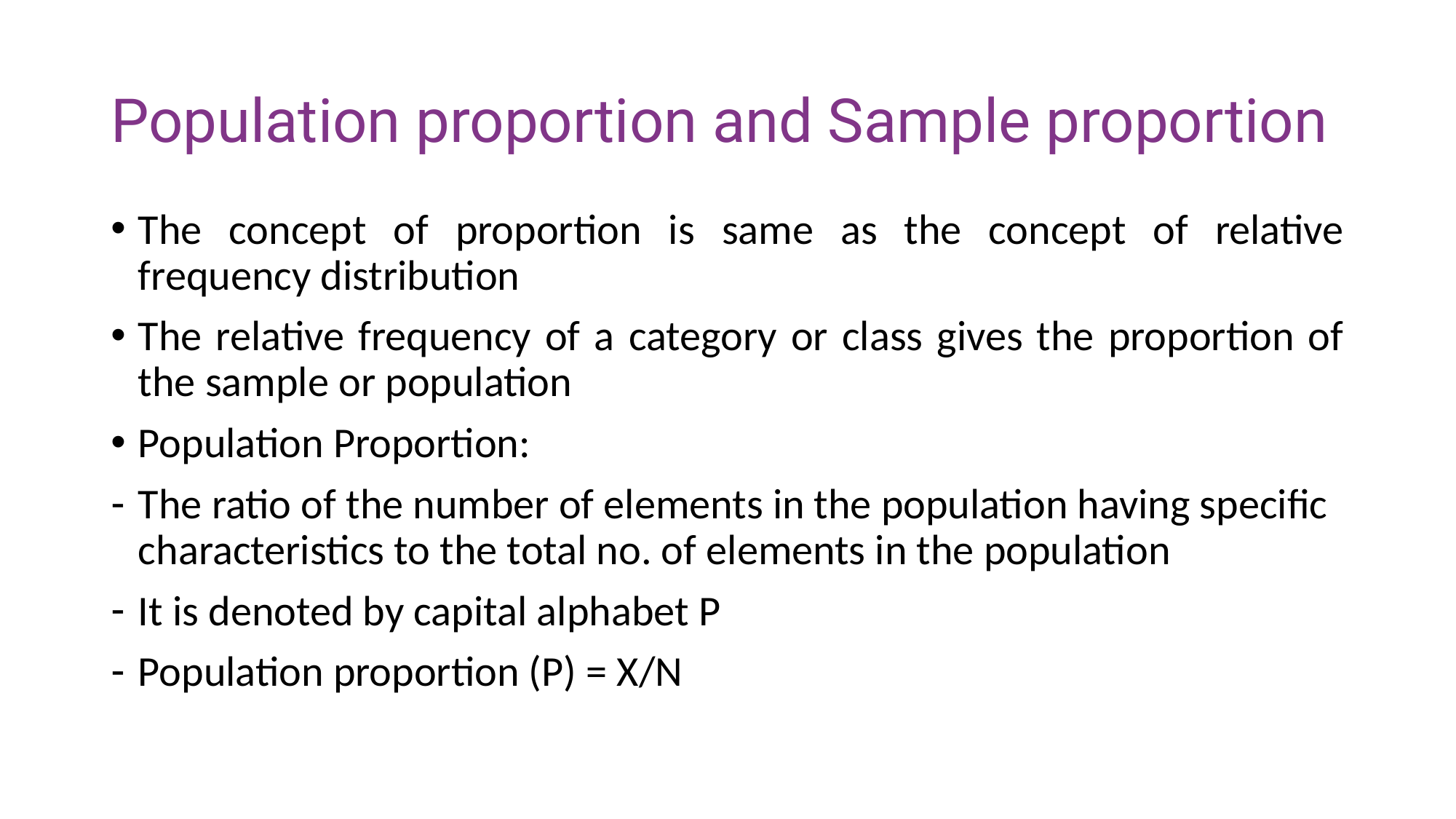

# Population proportion and Sample proportion
The concept of proportion is same as the concept of relative frequency distribution
The relative frequency of a category or class gives the proportion of the sample or population
Population Proportion:
The ratio of the number of elements in the population having specific characteristics to the total no. of elements in the population
It is denoted by capital alphabet P
Population proportion (P) = X/N